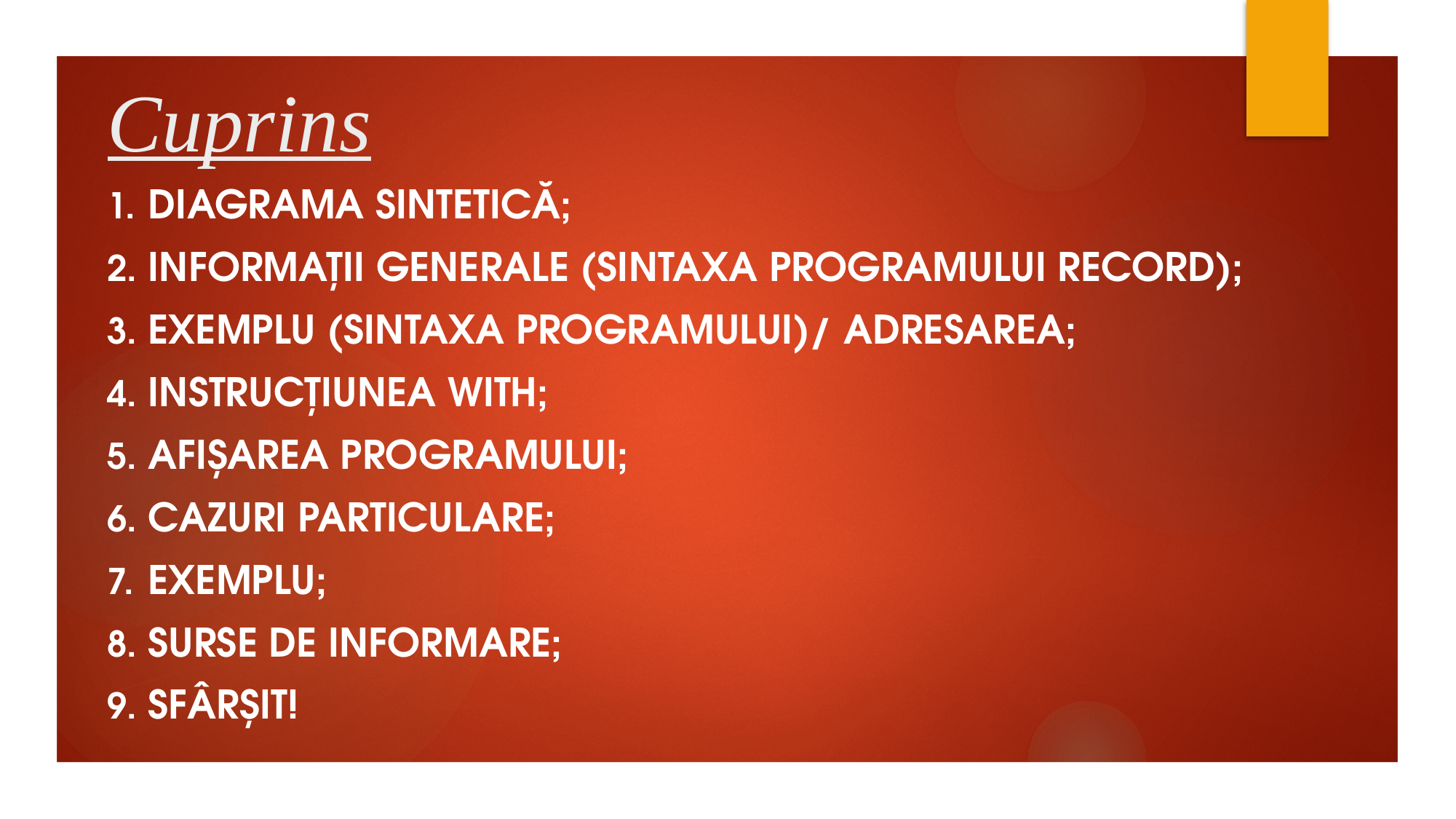

# Cuprins
Diagrama sintetică;
Informații generale (sintaxa programului record);
Exemplu (sintaxa programului)/ adresarea;
Instrucțiunea with;
Afișarea programului;
Cazuri particulare;
Exemplu;
Surse de informare;
Sfârșit!